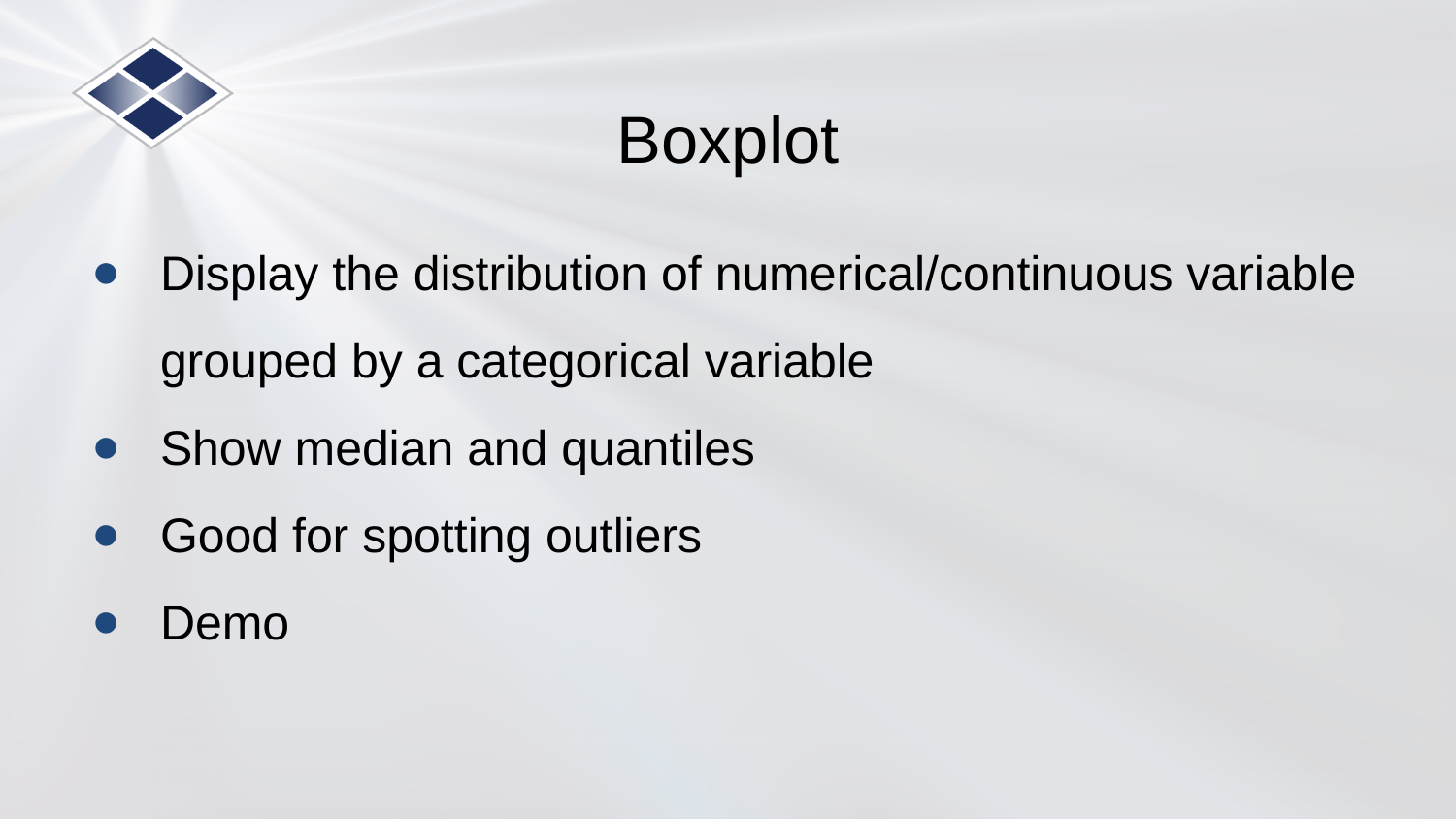

# Boxplot
Display the distribution of numerical/continuous variable grouped by a categorical variable
Show median and quantiles
Good for spotting outliers
Demo